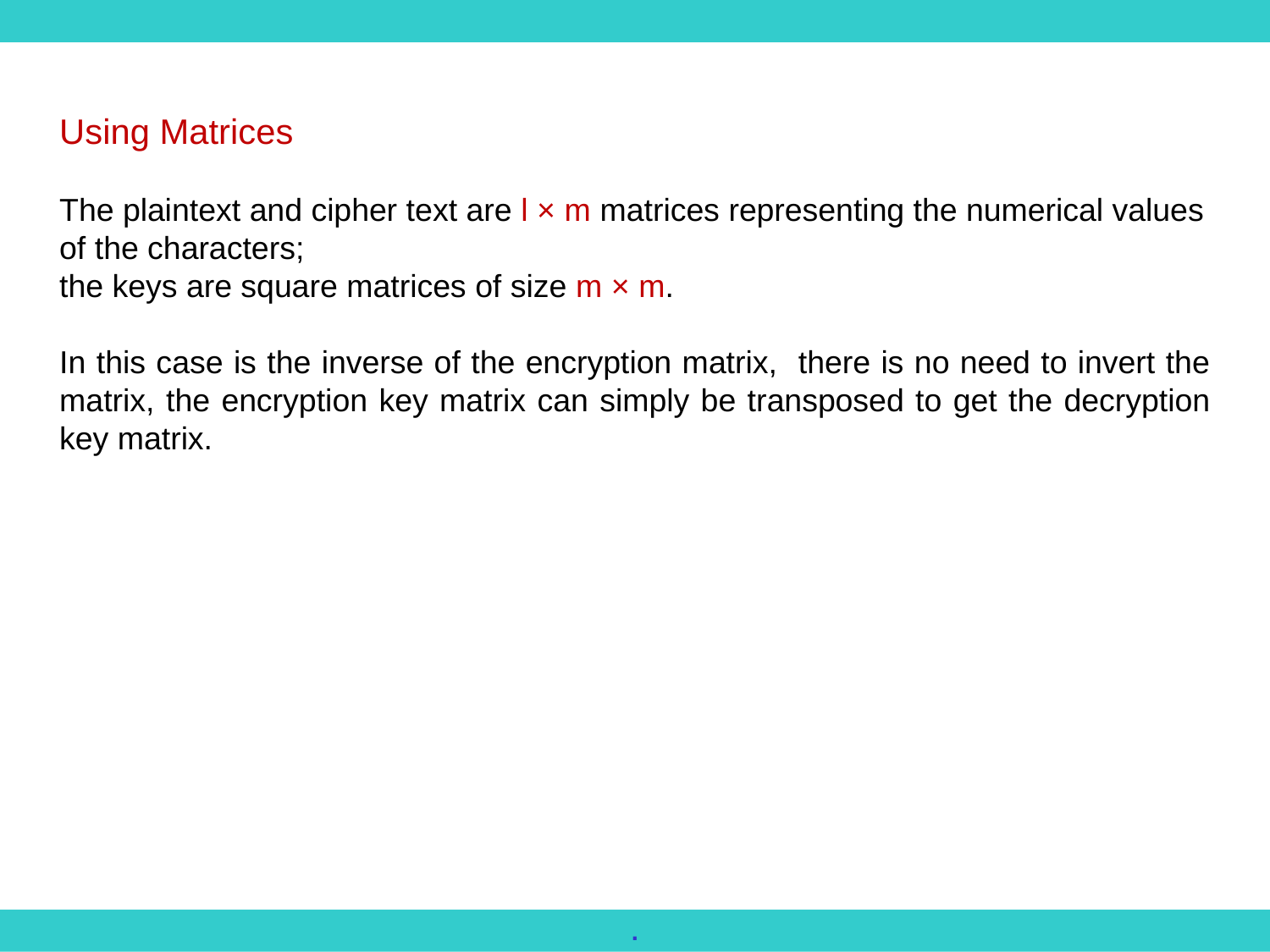

Using Matrices

The plaintext and cipher text are l × m matrices representing the numerical values
of the characters;
the keys are square matrices of size m × m.

In this case is the inverse of the encryption matrix,  there is no need to invert the matrix, the encryption key matrix can simply be transposed to get the decryption key matrix.
.